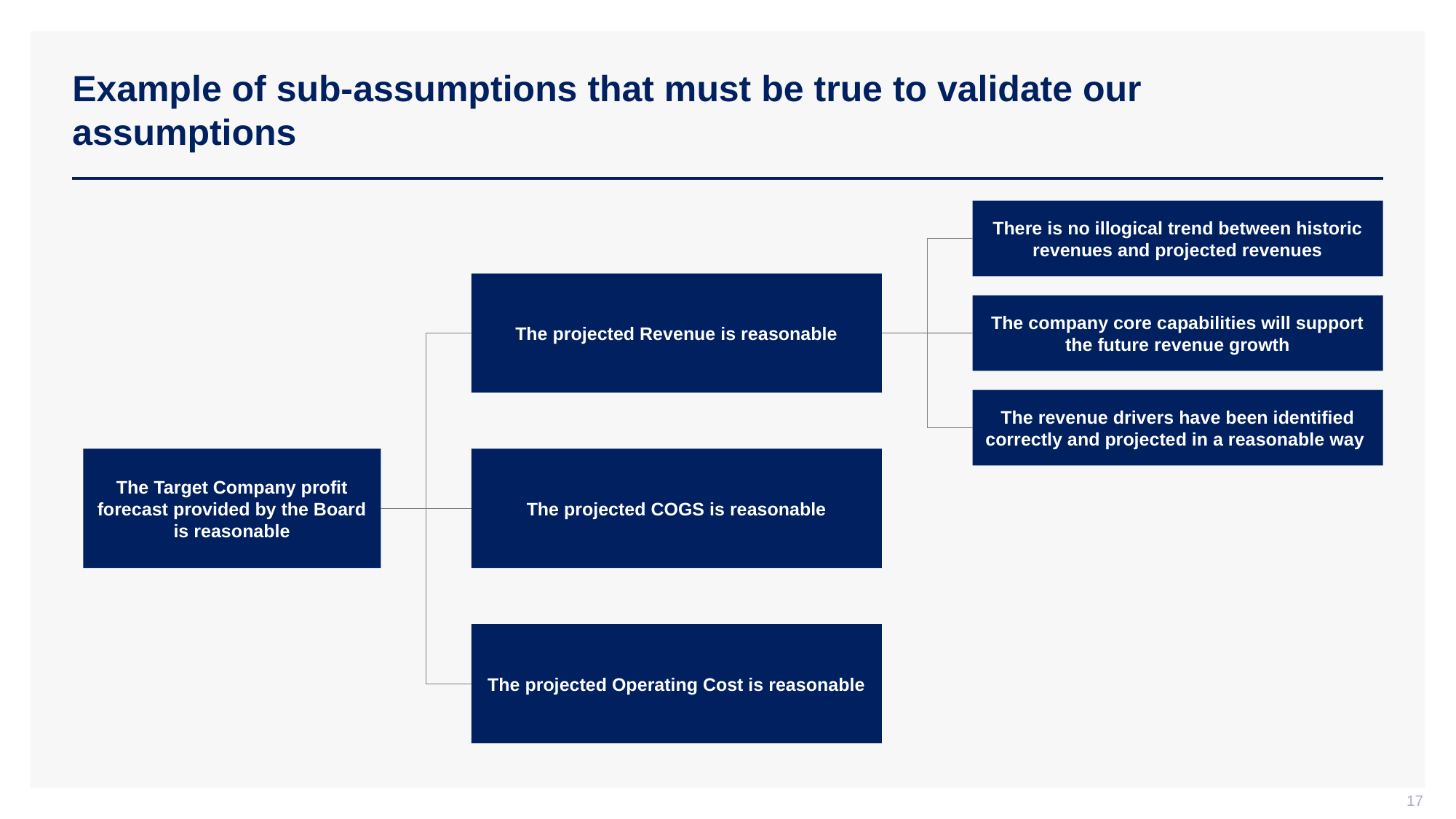

# Example of sub-assumptions that must be true to validate our assumptions
There is no illogical trend between historic revenues and projected revenues
The projected Revenue is reasonable
The company core capabilities will support the future revenue growth
The revenue drivers have been identified correctly and projected in a reasonable way
The Target Company profit forecast provided by the Board is reasonable
The projected COGS is reasonable
The projected Operating Cost is reasonable
17